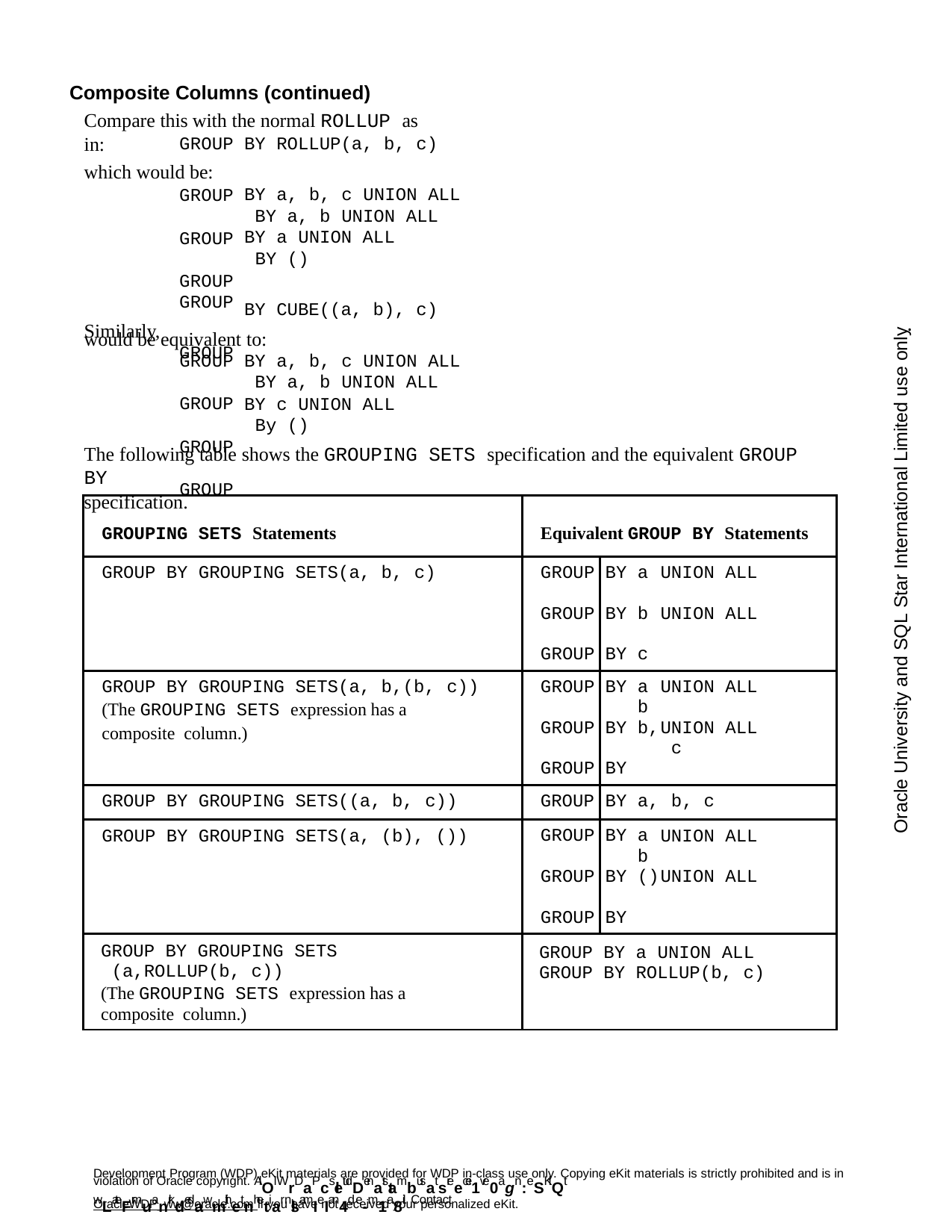

Composite Columns (continued)
Compare this with the normal ROLLUP as in:
GROUP
which would be:
GROUP  GROUP  GROUP
GROUP
Similarly,
GROUP
BY ROLLUP(a, b, c)
BY a, b, c UNION ALL  BY a, b UNION ALL
BY a UNION ALL  BY ()
BY CUBE((a, b), c)
Oracle University and SQL Star International Limited use onlyฺ
would be equivalent to:
GROUP  GROUP  GROUP  GROUP
BY a, b, c UNION ALL  BY a, b UNION ALL
BY c UNION ALL  By ()
The following table shows the GROUPING SETS specification and the equivalent GROUP BY
specification.
| GROUPING SETS Statements | Equivalent GROUP BY Statements |  |  |  |  |
| --- | --- | --- | --- | --- | --- |
| GROUP BY GROUPING SETS(a, b, c) | GROUP GROUP GROUP | BY BY BY | a b c | UNION UNION | ALL ALL |
| GROUP BY GROUPING SETS(a, b,(b, c)) (The GROUPING SETS expression has a composite column.) | GROUP GROUP GROUP | BY BY BY | a b b, | UNION UNION c | ALL ALL |
| GROUP BY GROUPING SETS((a, b, c)) | GROUP | BY | a, | b, c |  |
| GROUP BY GROUPING SETS(a, (b), ()) | GROUP GROUP GROUP | BY BY BY | a b () | UNION UNION | ALL ALL |
| GROUP BY GROUPING SETS (a,ROLLUP(b, c)) (The GROUPING SETS expression has a composite column.) | GROUP BY a UNION ALL GROUP BY ROLLUP(b, c) |  |  |  |  |
Development Program (WDP) eKit materials are provided for WDP in-class use only. Copying eKit materials is strictly prohibited and is in
violation of Oracle copyright. AlOl WrDaPcsletudDenatstambusat sreecei1ve0agn:eSKiQt wLateFrmuanrkdedawmithetnhetiar nlsamIeI an4d e-m1a8il. Contact
OracleWDP_ww@oracle.com if you have not received your personalized eKit.